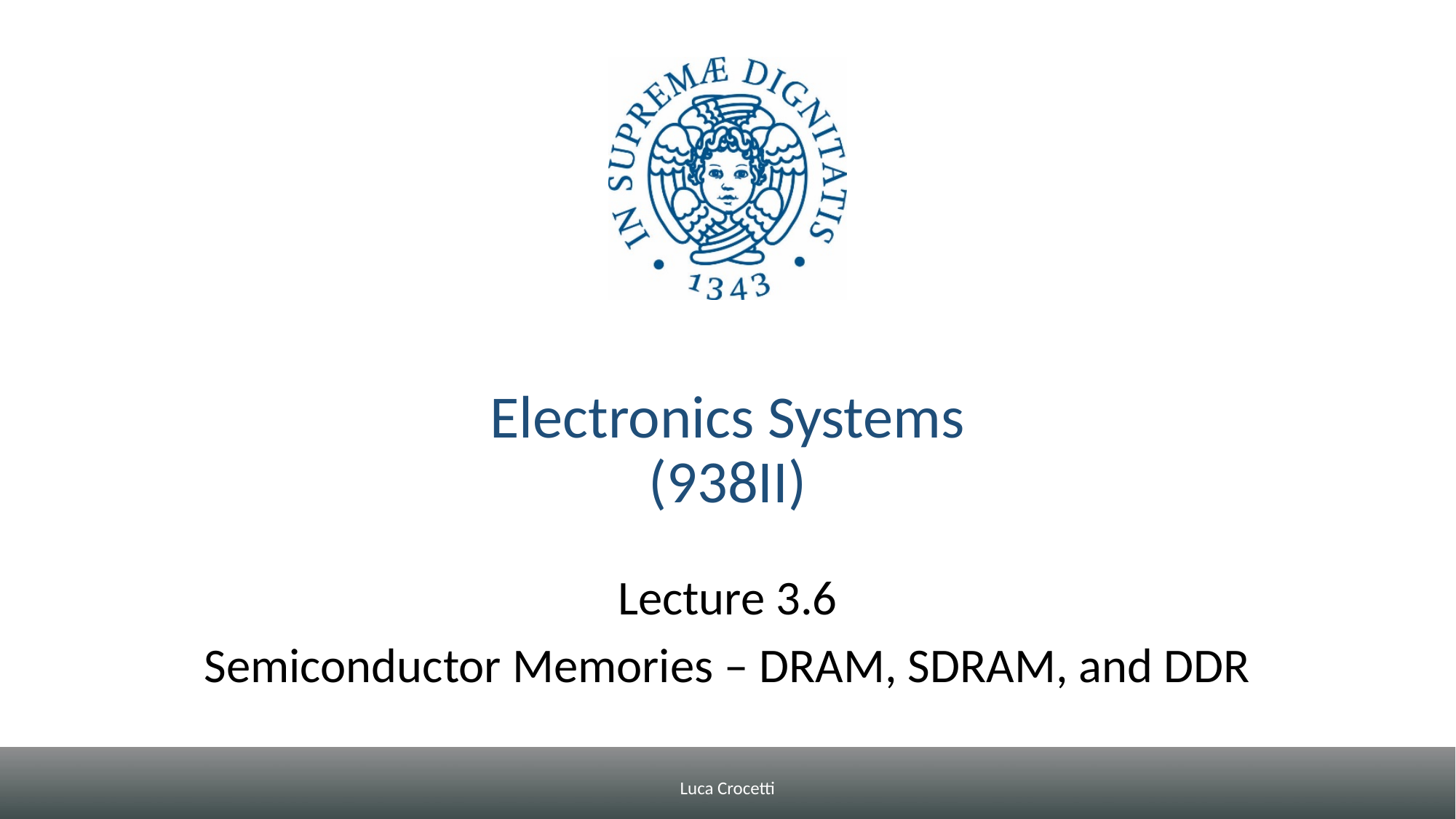

# Electronics Systems (938II)
Lecture 3.6
Semiconductor Memories – DRAM, SDRAM, and DDR